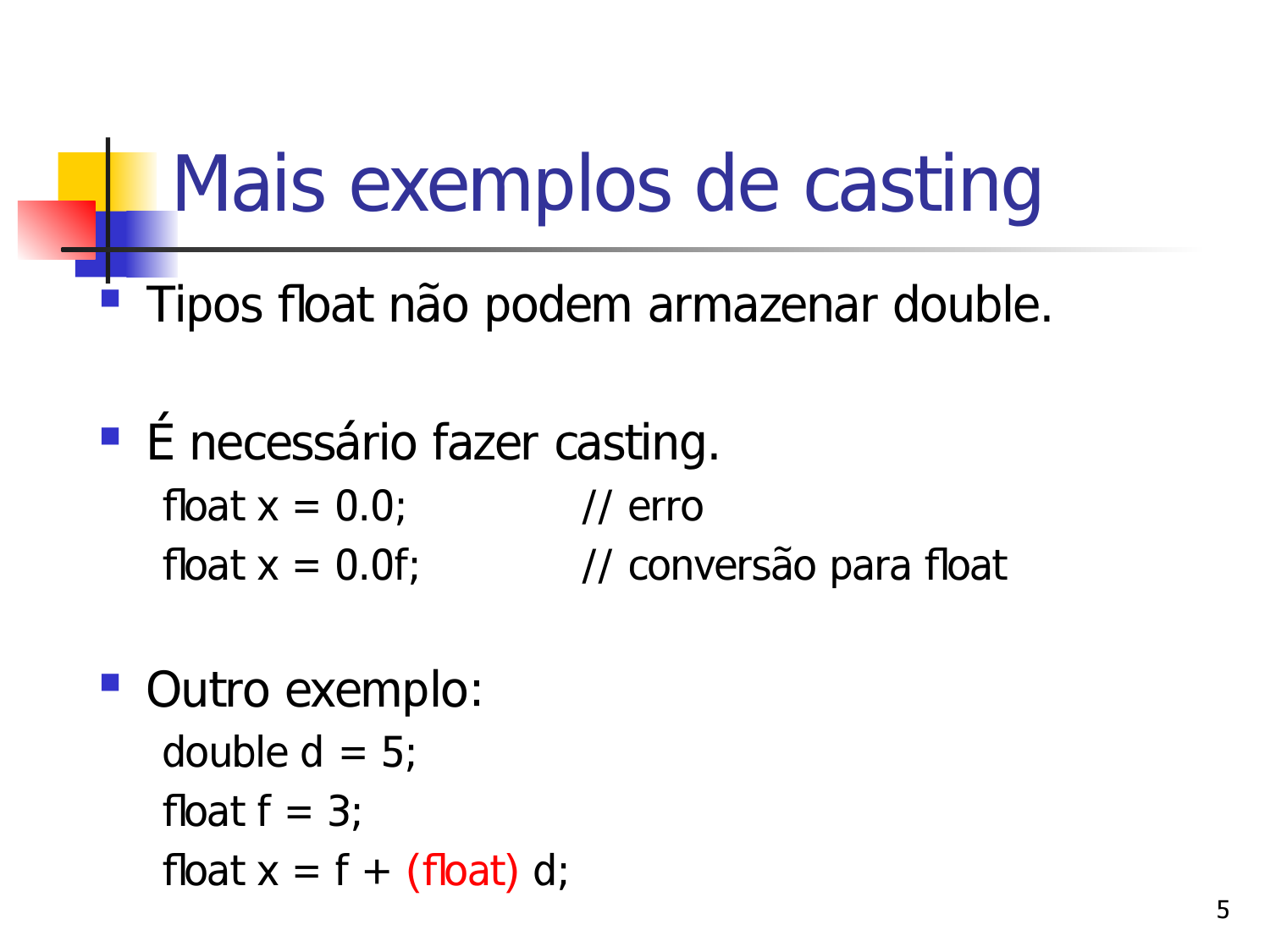

Mais exemplos de casting
Tipos float não podem armazenar double.

É necessário fazer casting.
float x = 0.0;		// erro
float x = 0.0f;		// conversão para float

Outro exemplo:
double d = 5;
float f = 3;
float x = f + (float) d;
5
5